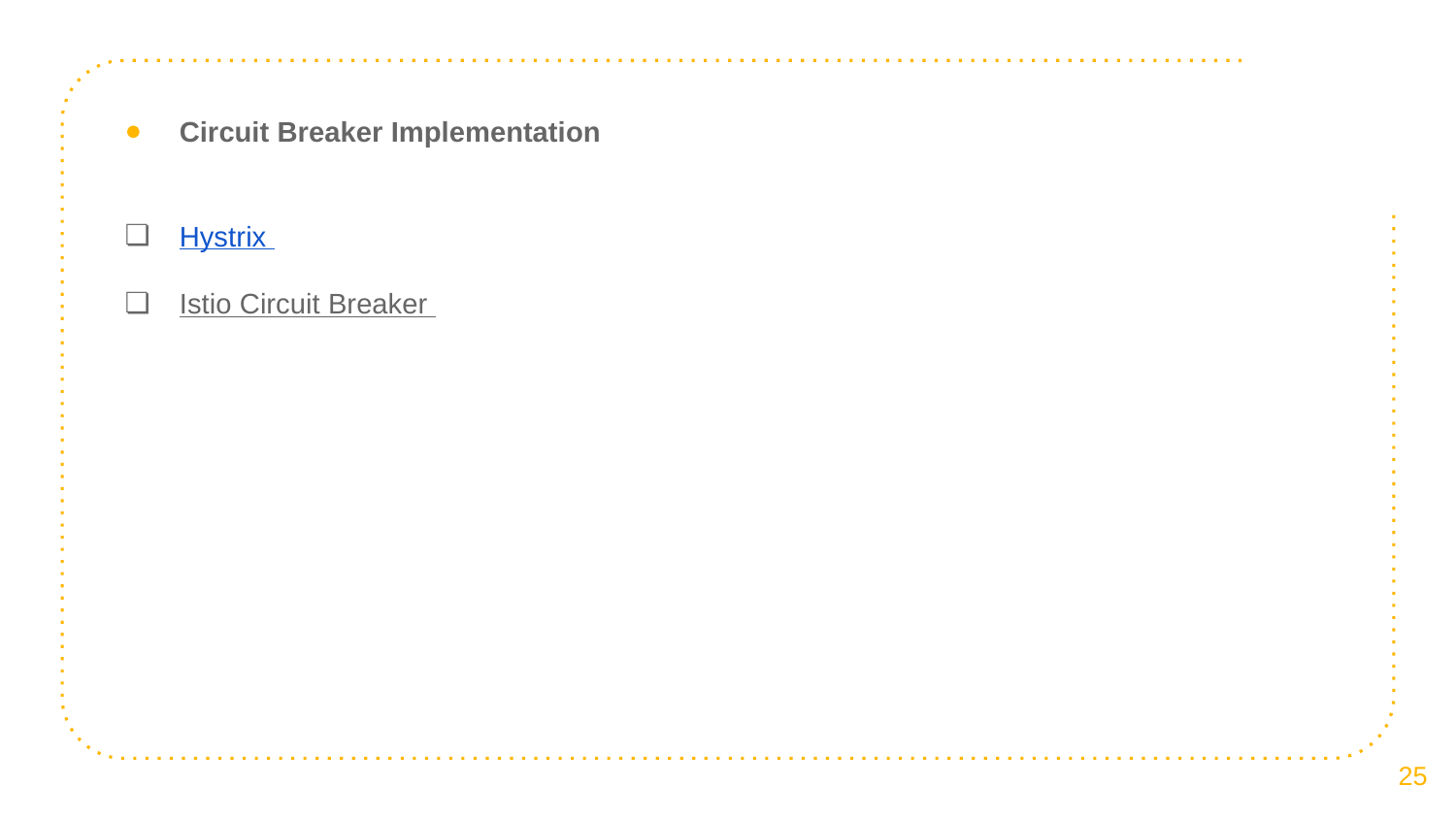

Circuit Breaker Implementation

Hystrix

Istio Circuit Breaker

25